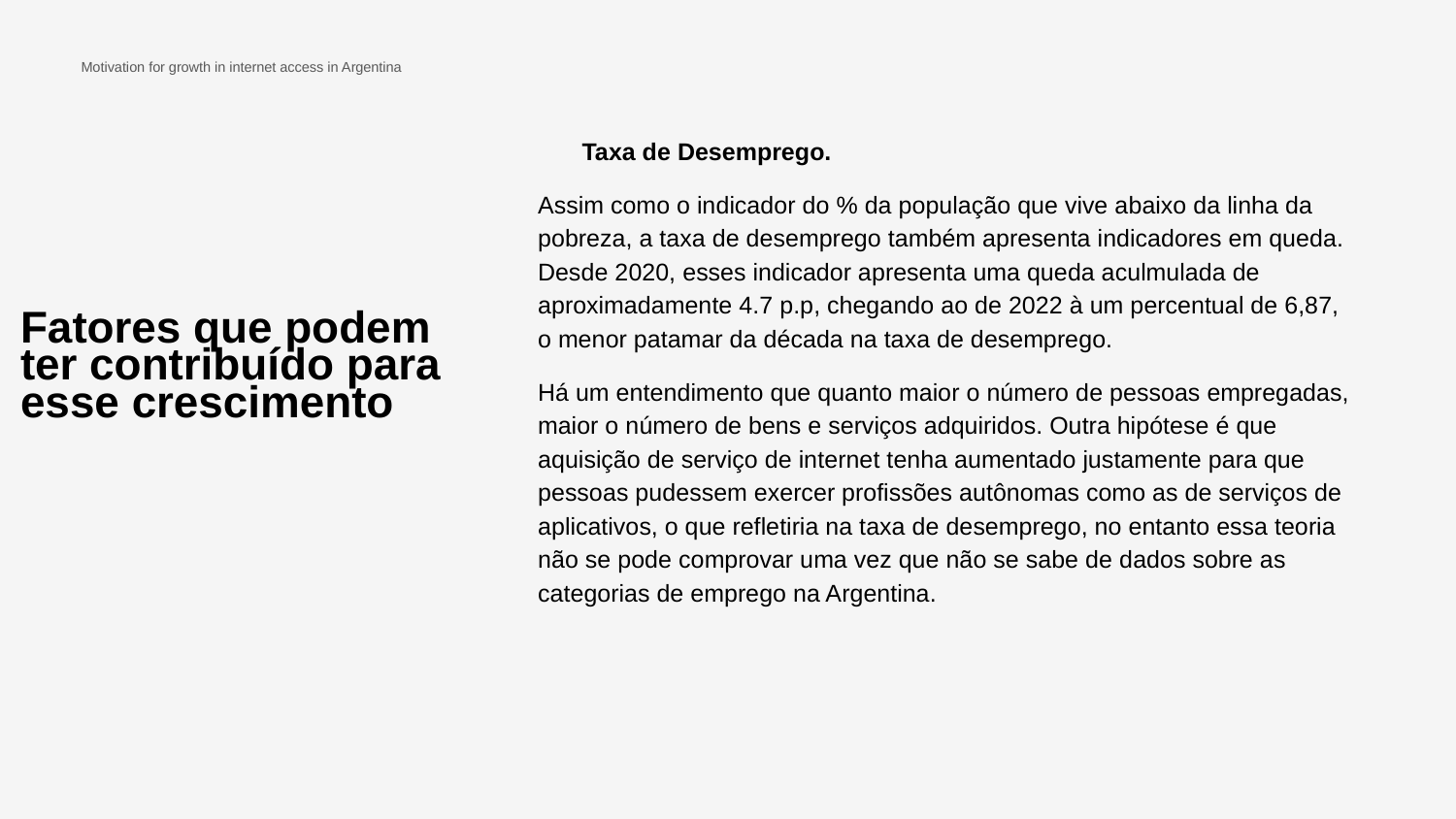

Motivation for growth in internet access in Argentina
Taxa de Desemprego.
Assim como o indicador do % da população que vive abaixo da linha da pobreza, a taxa de desemprego também apresenta indicadores em queda.
Desde 2020, esses indicador apresenta uma queda aculmulada de aproximadamente 4.7 p.p, chegando ao de 2022 à um percentual de 6,87,  o menor patamar da década na taxa de desemprego.
Há um entendimento que quanto maior o número de pessoas empregadas, maior o número de bens e serviços adquiridos. Outra hipótese é que aquisição de serviço de internet tenha aumentado justamente para que pessoas pudessem exercer profissões autônomas como as de serviços de aplicativos, o que refletiria na taxa de desemprego, no entanto essa teoria não se pode comprovar uma vez que não se sabe de dados sobre as categorias de emprego na Argentina.

Fatores que podem ter contribuído para esse crescimento